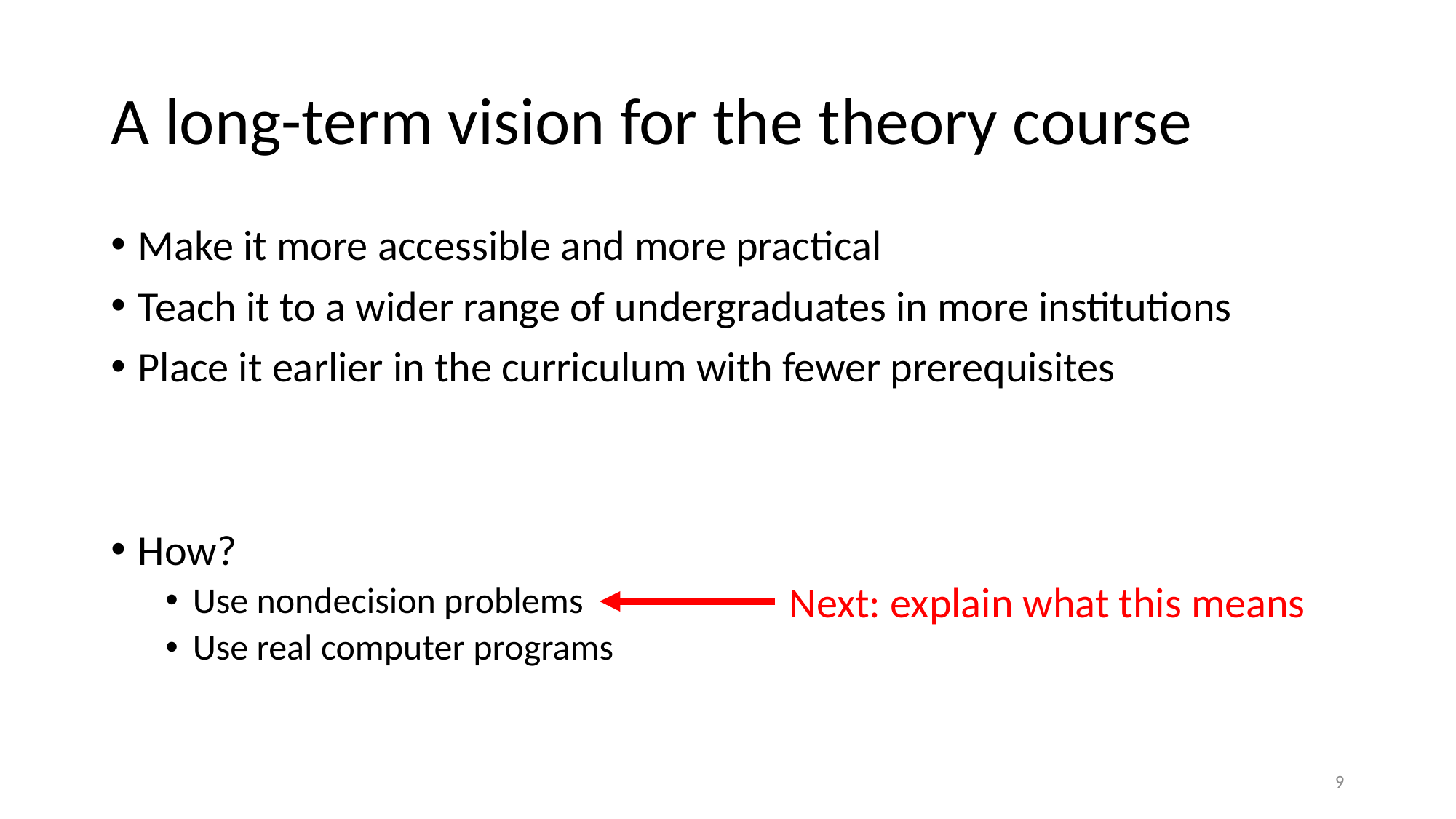

# A long-term vision for the theory course
Make it more accessible and more practical
Teach it to a wider range of undergraduates in more institutions
Place it earlier in the curriculum with fewer prerequisites

How?
Use nondecision problems
Use real computer programs
Next: explain what this means
9